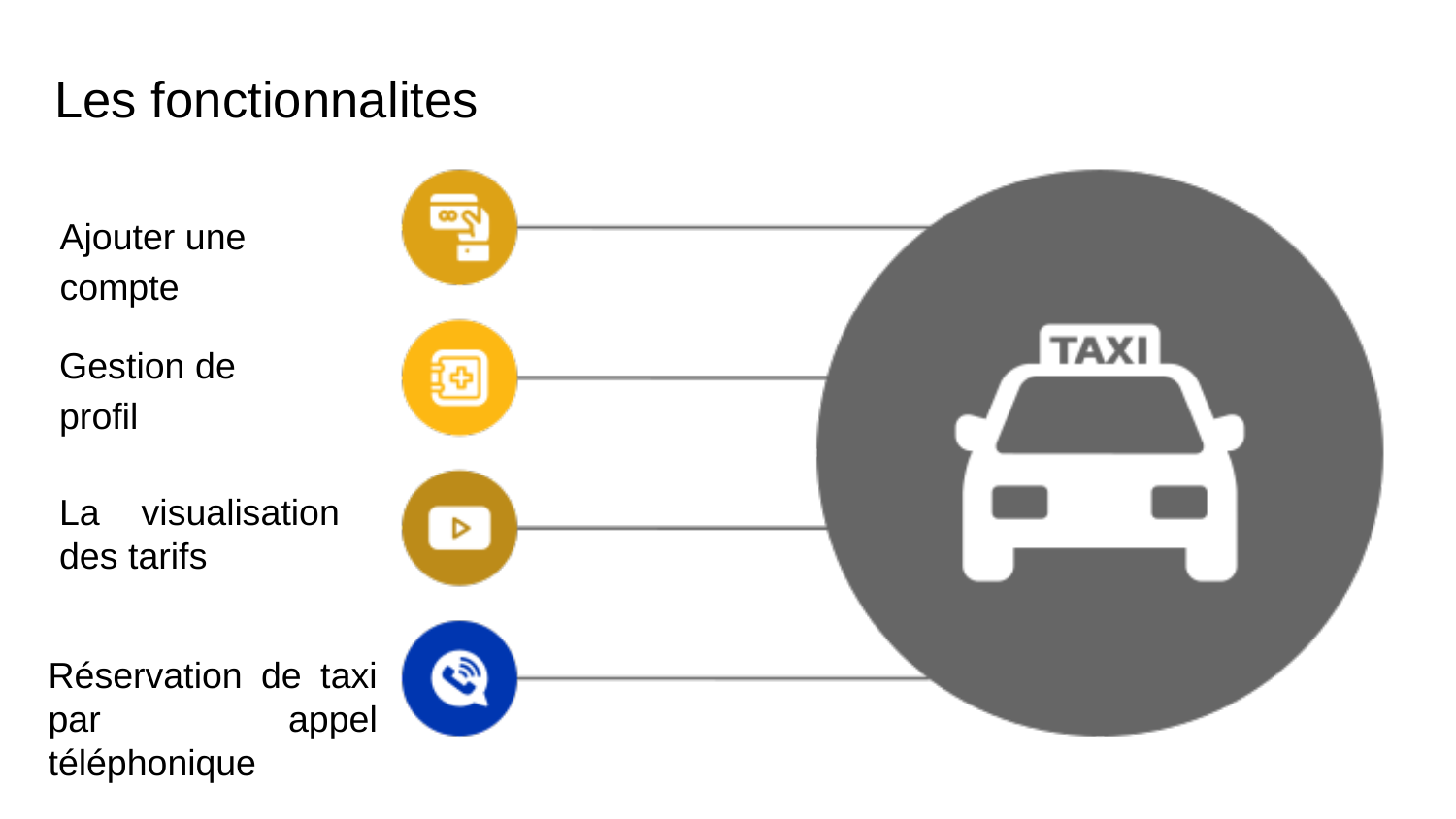

Les fonctionnalites

Ajouter une compte

Gestion de proﬁl
La visualisation des tarifs
Réservation de taxi par appel téléphonique